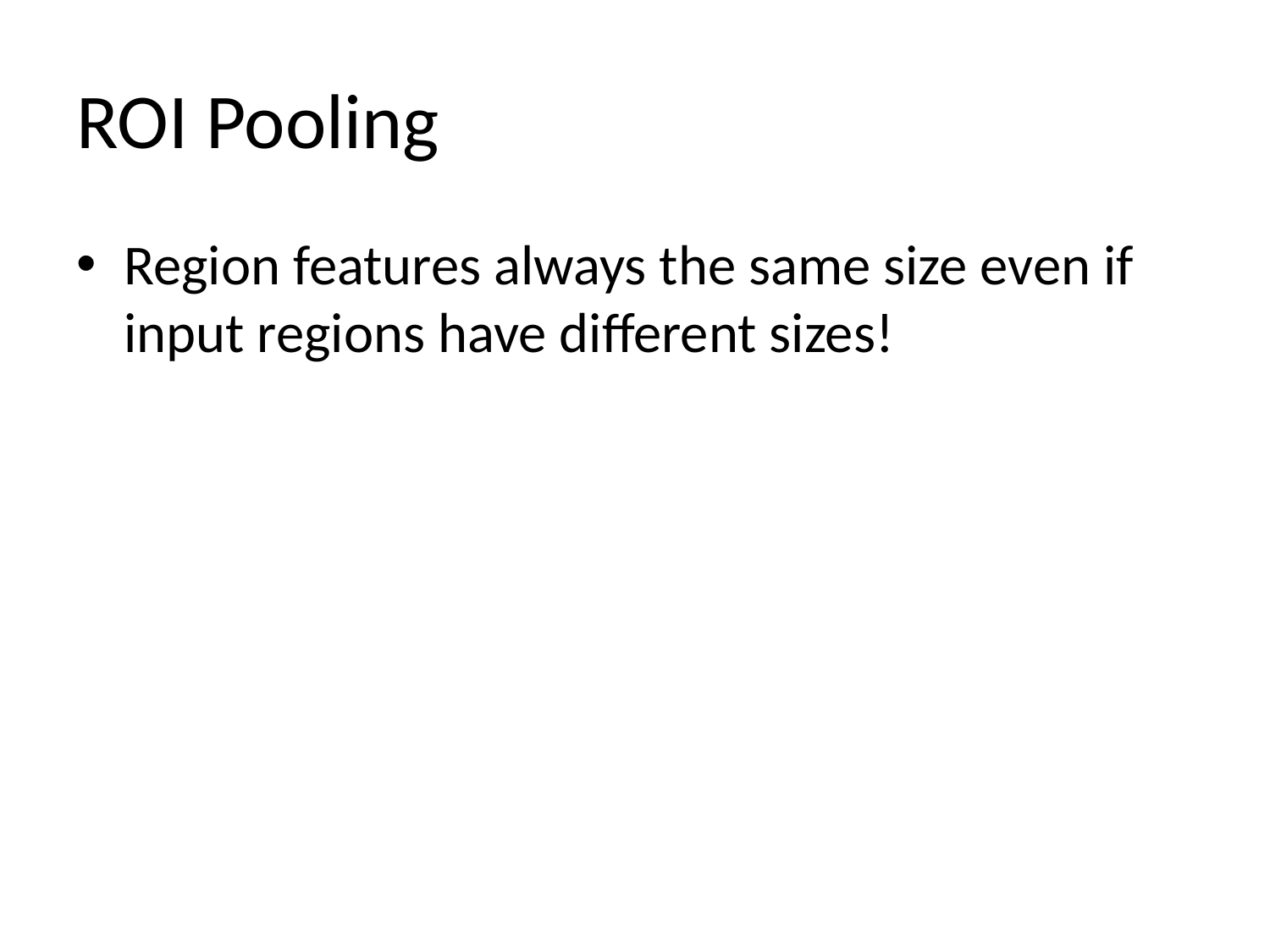

# ROI Pooling
Region features always the same size even if input regions have different sizes!